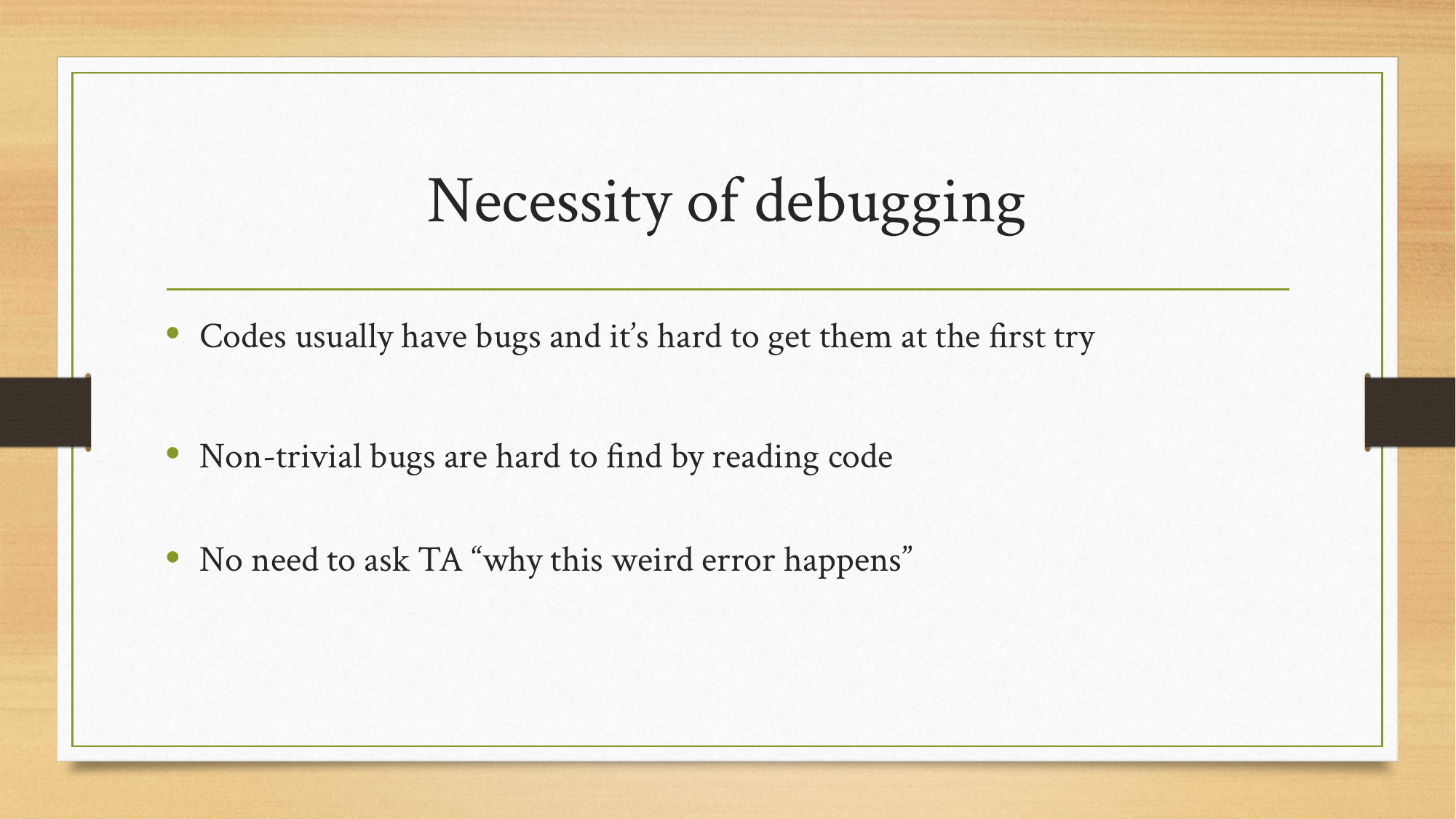

# Necessity of debugging
Codes usually have bugs and it’s hard to get them at the first try

Non-trivial bugs are hard to find by reading code
No need to ask TA “why this weird error happens”